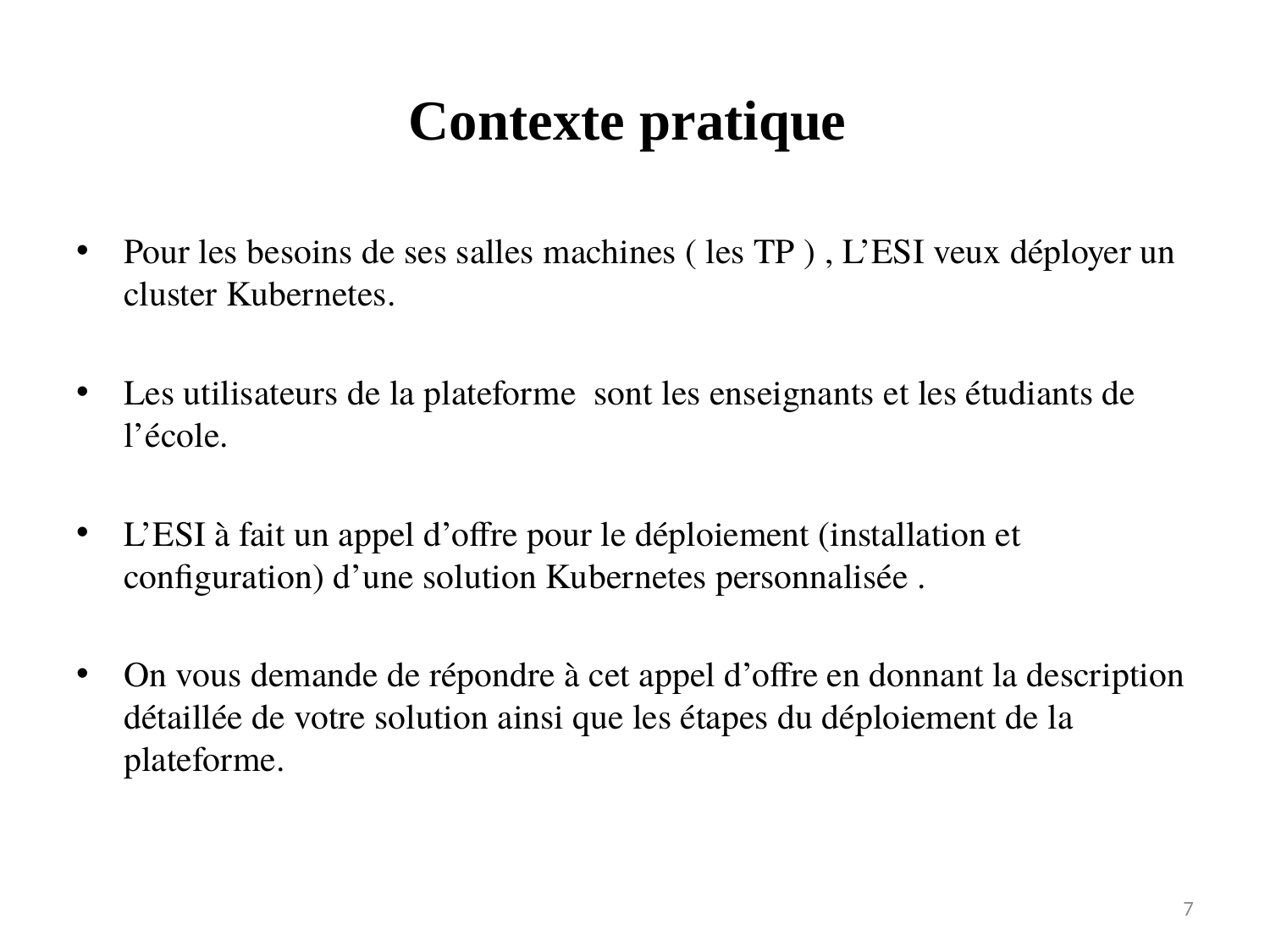

# Contexte pratique
Pour les besoins de ses salles machines ( les TP ) , L’ESI veux déployer un  cluster Kubernetes.

Les utilisateurs de la plateforme  sont les enseignants et les étudiants de l’école.

L’ESI à fait un appel d’offre pour le déploiement (installation et configuration) d’une solution Kubernetes personnalisée .

On vous demande de répondre à cet appel d’offre en donnant la description détaillée de votre solution ainsi que les étapes du déploiement de la plateforme.

7